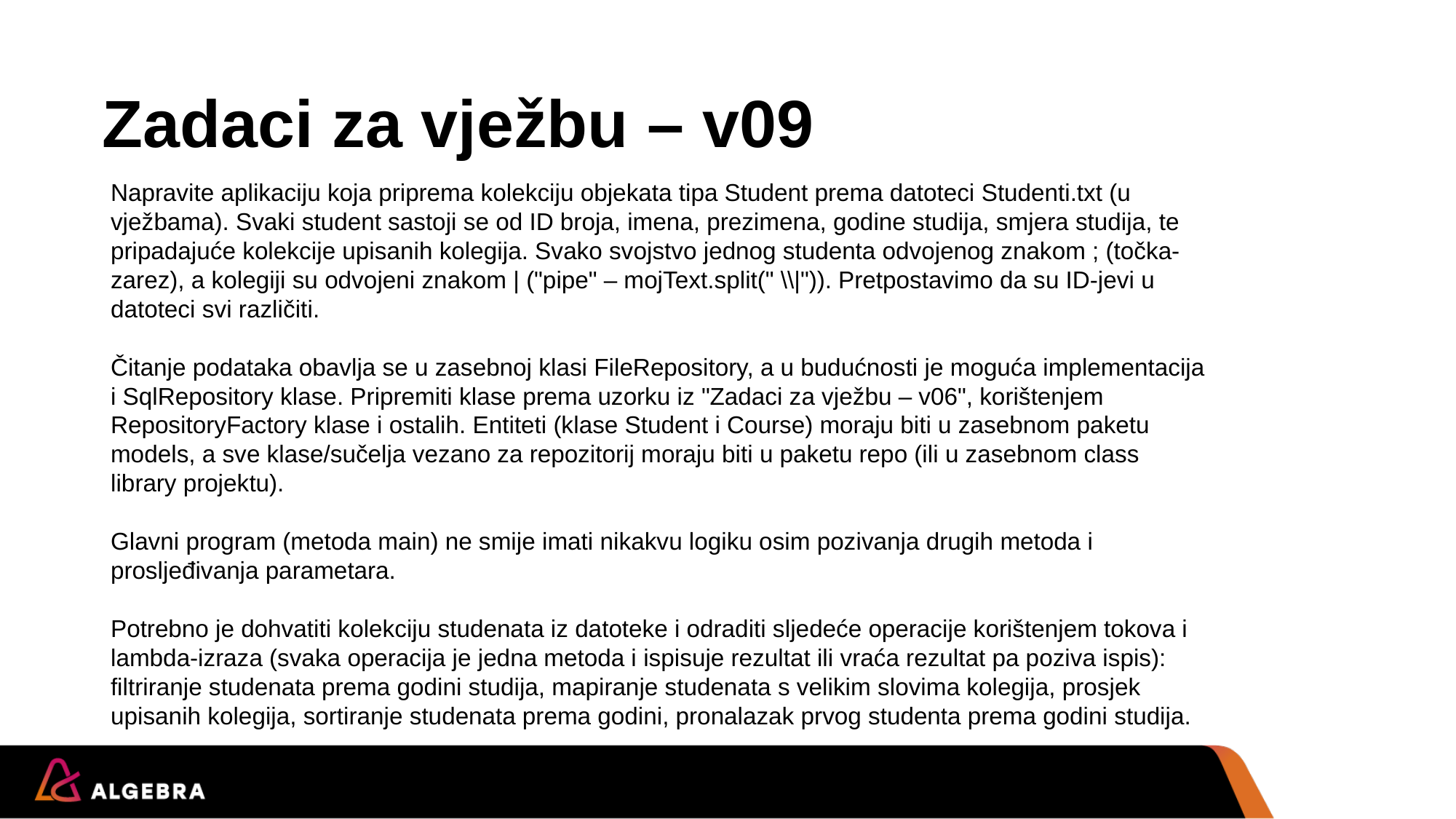

# Zadaci za vježbu – v09
Napravite aplikaciju koja priprema kolekciju objekata tipa Student prema datoteci Studenti.txt (u vježbama). Svaki student sastoji se od ID broja, imena, prezimena, godine studija, smjera studija, te pripadajuće kolekcije upisanih kolegija. Svako svojstvo jednog studenta odvojenog znakom ; (točka-zarez), a kolegiji su odvojeni znakom | ("pipe" – mojText.split(" \\|")). Pretpostavimo da su ID-jevi u datoteci svi različiti.

Čitanje podataka obavlja se u zasebnoj klasi FileRepository, a u budućnosti je moguća implementacija i SqlRepository klase. Pripremiti klase prema uzorku iz "Zadaci za vježbu – v06", korištenjem RepositoryFactory klase i ostalih. Entiteti (klase Student i Course) moraju biti u zasebnom paketu models, a sve klase/sučelja vezano za repozitorij moraju biti u paketu repo (ili u zasebnom class library projektu).

Glavni program (metoda main) ne smije imati nikakvu logiku osim pozivanja drugih metoda i prosljeđivanja parametara.

Potrebno je dohvatiti kolekciju studenata iz datoteke i odraditi sljedeće operacije korištenjem tokova i lambda-izraza (svaka operacija je jedna metoda i ispisuje rezultat ili vraća rezultat pa poziva ispis):
filtriranje studenata prema godini studija, mapiranje studenata s velikim slovima kolegija, prosjek upisanih kolegija, sortiranje studenata prema godini, pronalazak prvog studenta prema godini studija.